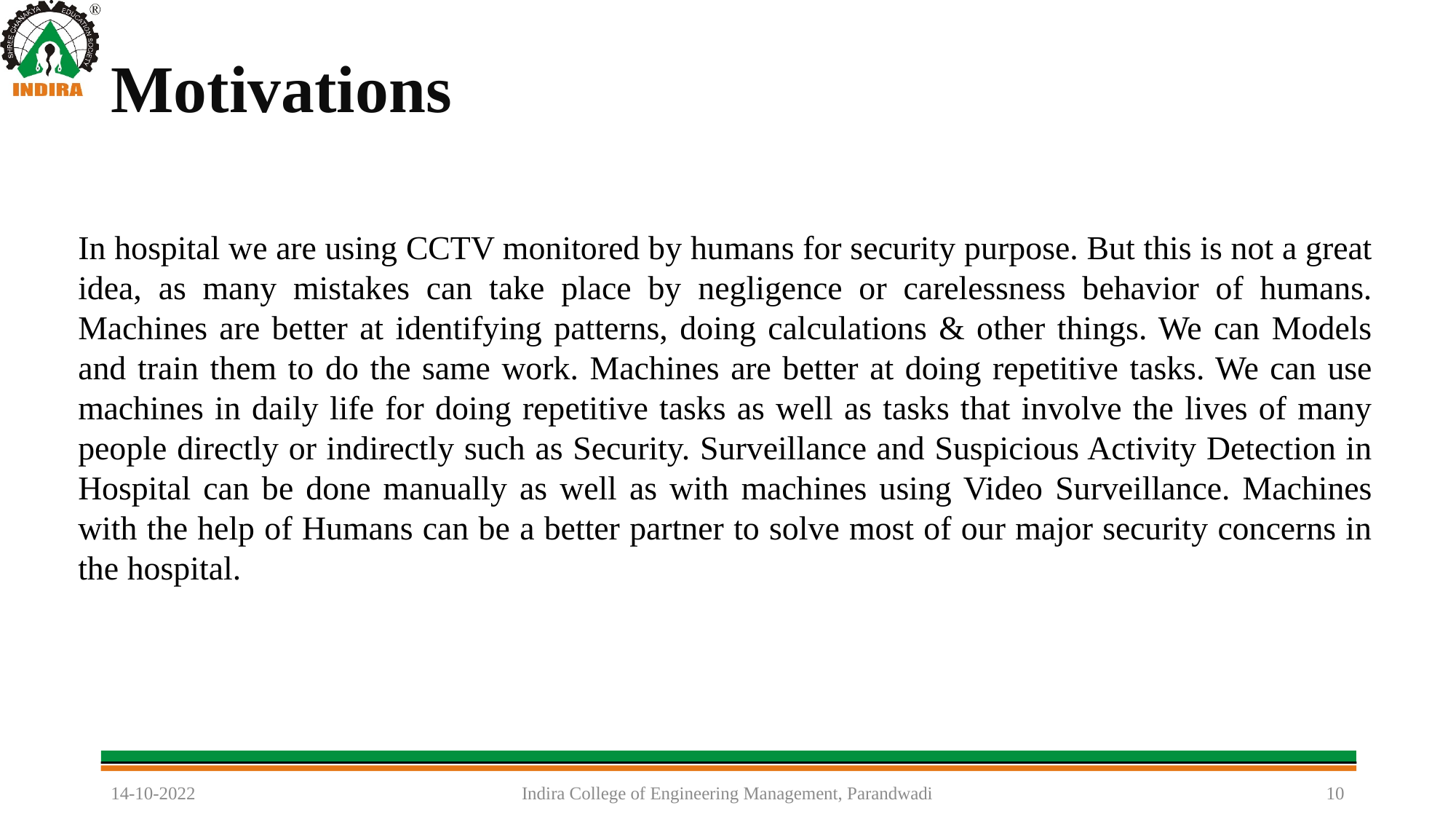

# Motivations
In hospital we are using CCTV monitored by humans for security purpose. But this is not a great idea, as many mistakes can take place by negligence or carelessness behavior of humans. Machines are better at identifying patterns, doing calculations & other things. We can Models and train them to do the same work. Machines are better at doing repetitive tasks. We can use machines in daily life for doing repetitive tasks as well as tasks that involve the lives of many people directly or indirectly such as Security. Surveillance and Suspicious Activity Detection in Hospital can be done manually as well as with machines using Video Surveillance. Machines with the help of Humans can be a better partner to solve most of our major security concerns in the hospital.
14-10-2022
Indira College of Engineering Management, Parandwadi
10